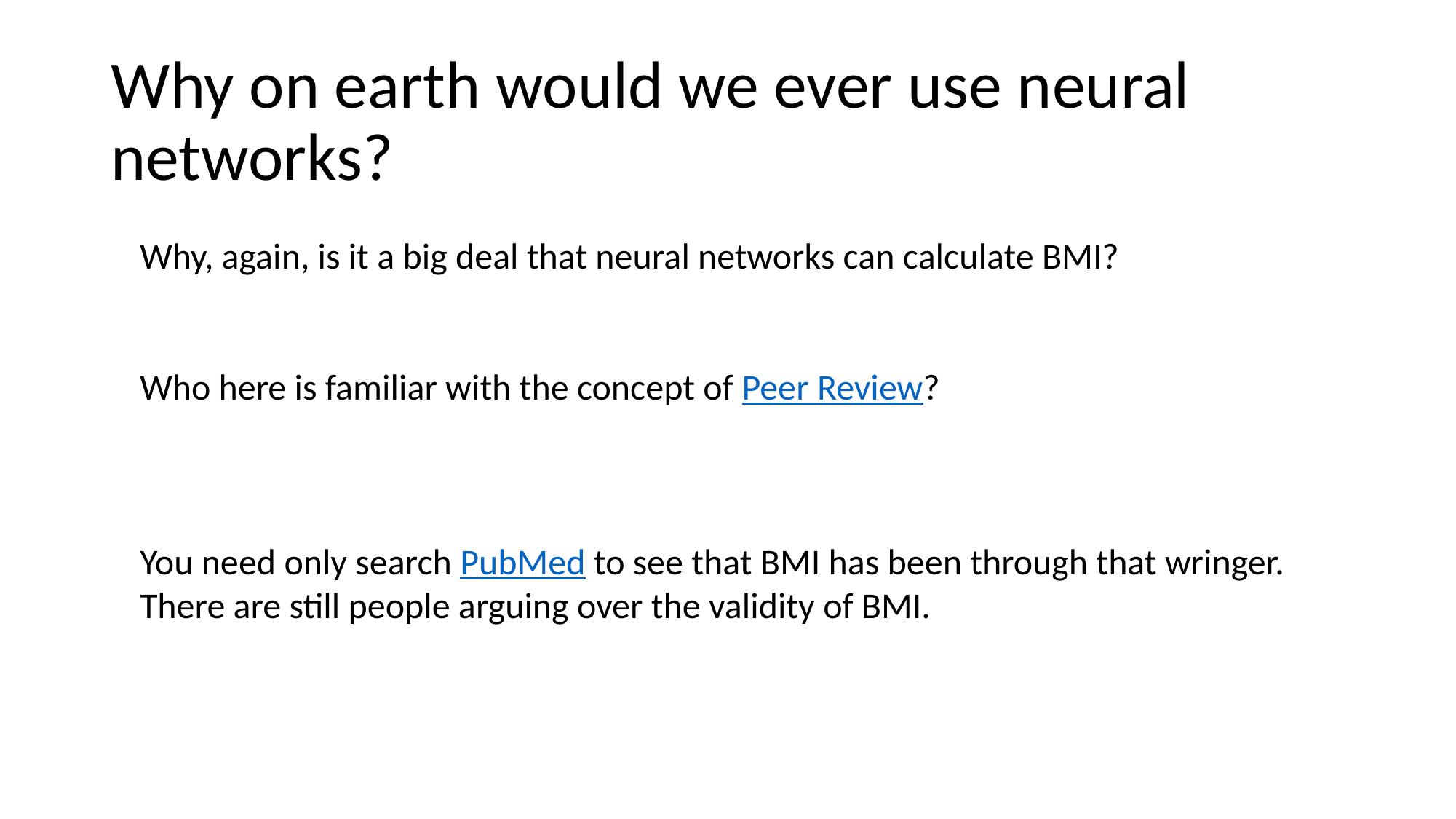

# Why on earth would we ever use neural networks?
Why, again, is it a big deal that neural networks can calculate BMI?

Who here is familiar with the concept of Peer Review?

You need only search PubMed to see that BMI has been through that wringer.  There are still people arguing over the validity of BMI.